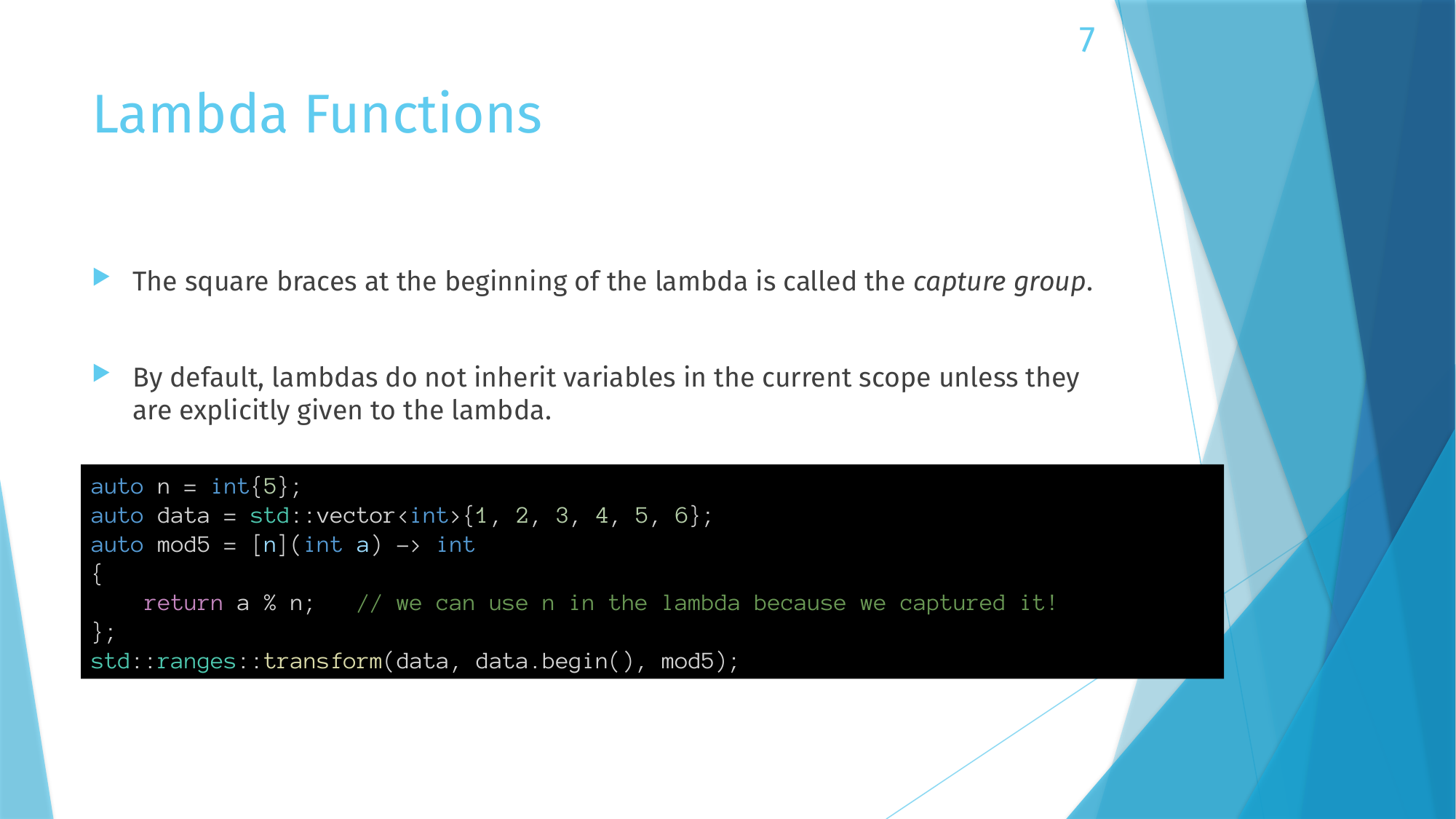

# Lambda Functions
The square braces at the beginning of the lambda is called the capture group.

By default, lambdas do not inherit variables in the current scope unless they are explicitly given to the lambda.
auto n = int{5};
auto data = std::vector<int>{1, 2, 3, 4, 5, 6};
auto mod5 = [n](int a) -> int
{
    return a % n;   // we can use n in the lambda because we captured it!
};
std::ranges::transform(data, data.begin(), mod5);